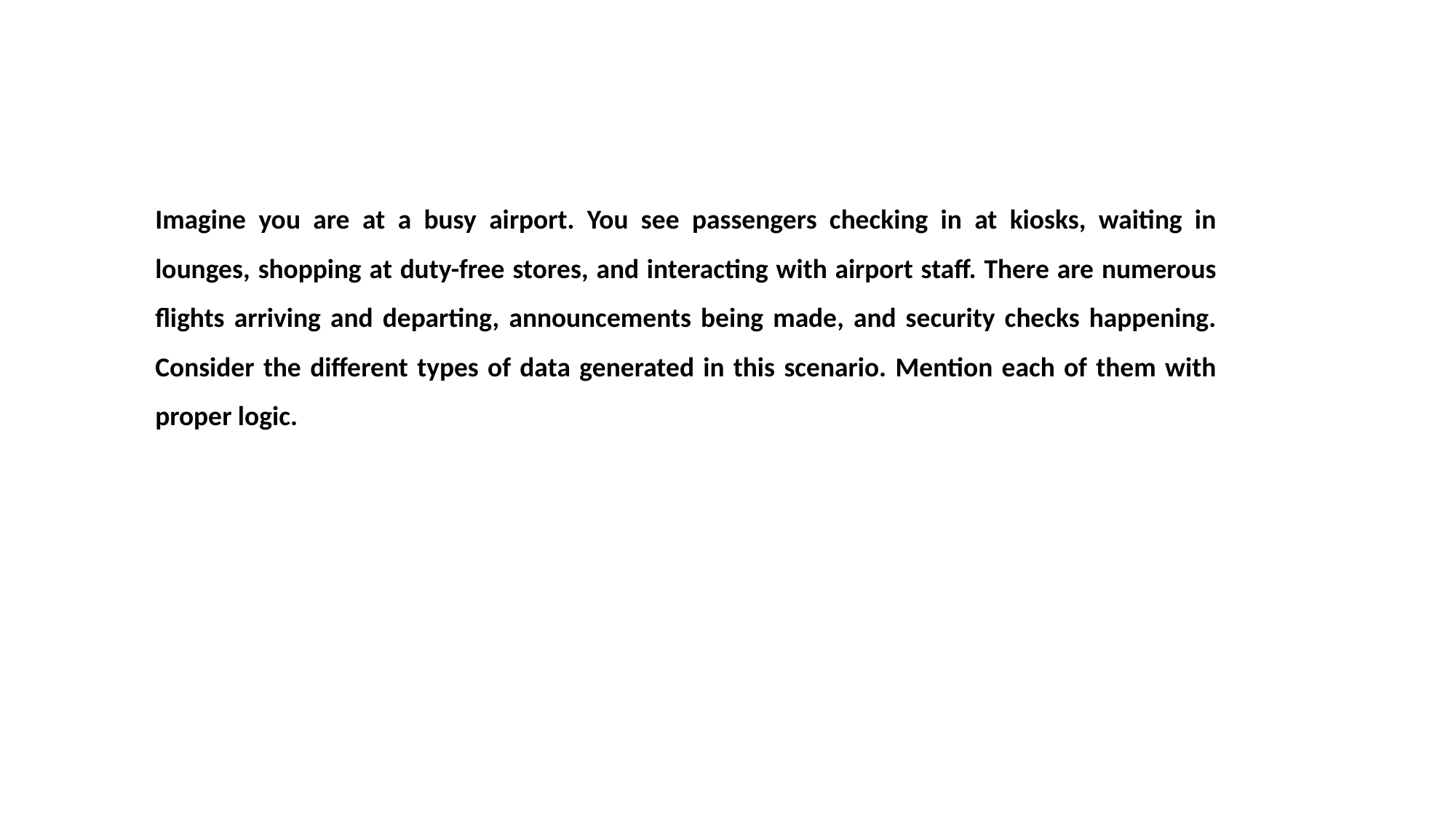

Imagine you are at a busy airport. You see passengers checking in at kiosks, waiting in lounges, shopping at duty-free stores, and interacting with airport staff. There are numerous flights arriving and departing, announcements being made, and security checks happening. Consider the different types of data generated in this scenario. Mention each of them with proper logic.